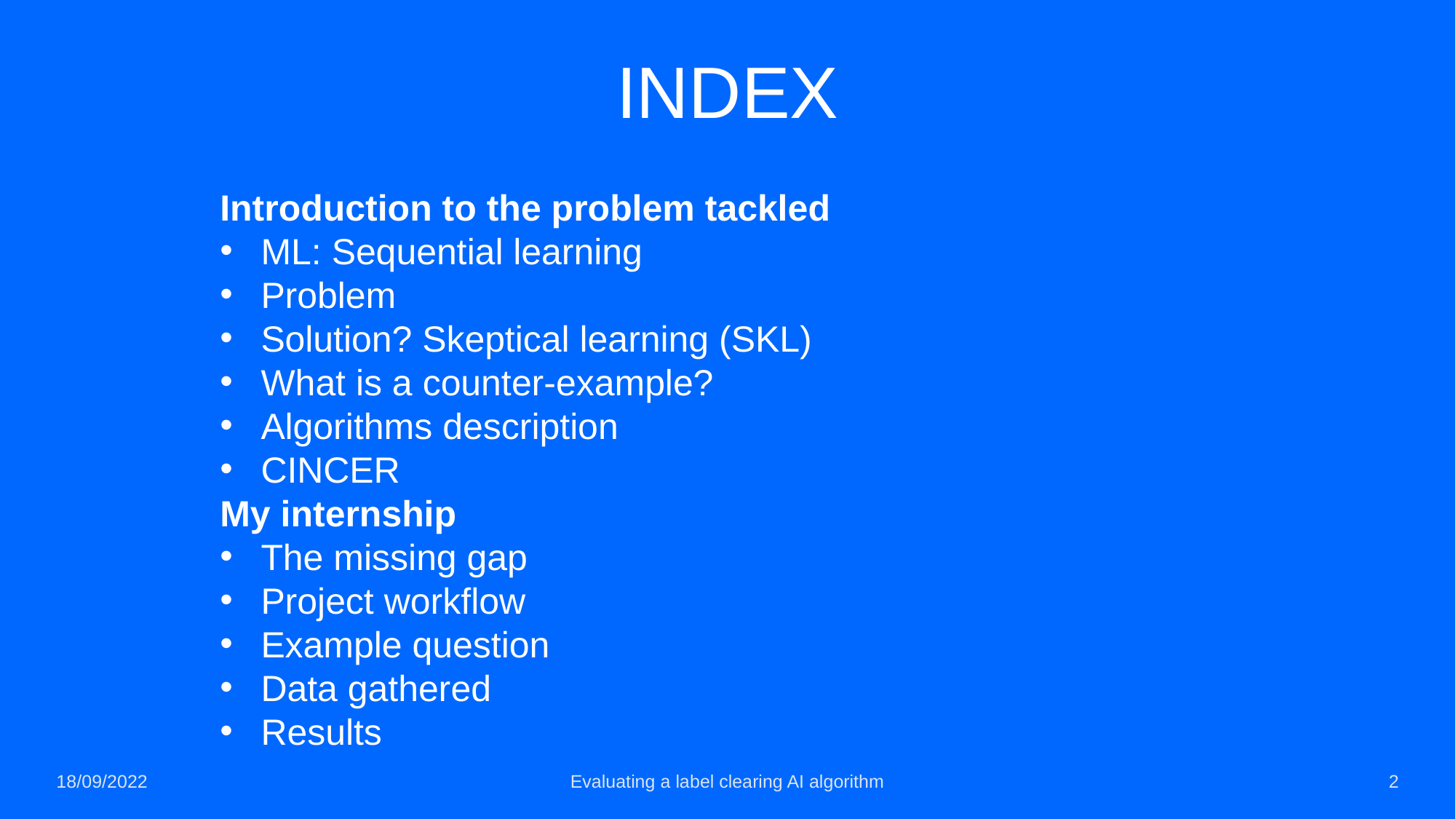

INDEX
Introduction to the problem tackled
ML: Sequential learning
Problem
Solution? Skeptical learning (SKL)
What is a counter-example?
Algorithms description
CINCER
My internship
The missing gap
Project workflow
Example question
Data gathered
Results
18/09/2022
Evaluating a label clearing AI algorithm
2